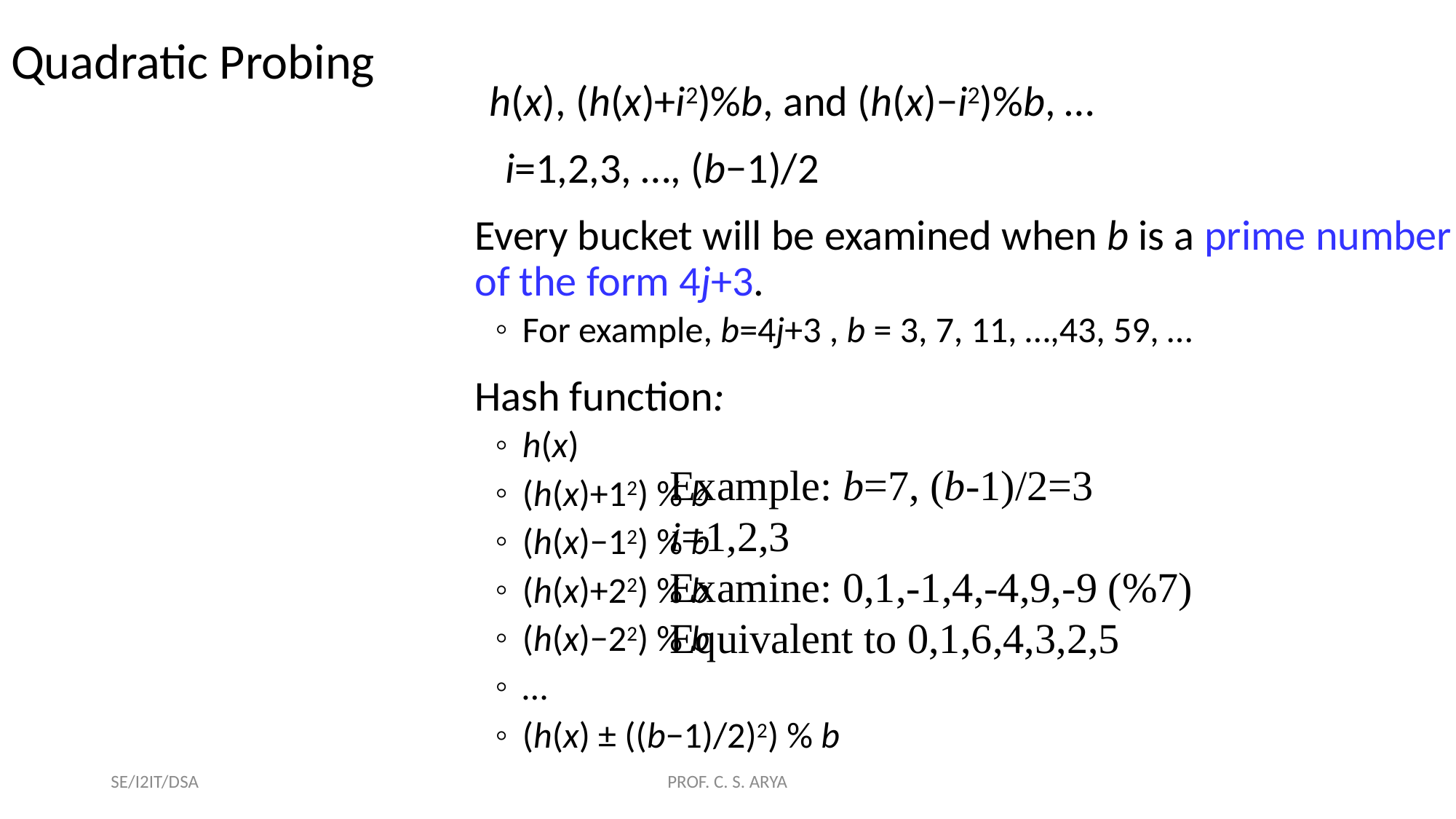

Quadratic Probing
h(x), (h(x)+i2)%b, and (h(x)−i2)%b, …
     i=1,2,3, …, (b−1)/2
Every bucket will be examined when b is a prime number of the form 4j+3.
For example, b=4j+3 , b = 3, 7, 11, …,43, 59, …
Hash function:
h(x)
(h(x)+12) % b
(h(x)−12) % b
(h(x)+22) % b
(h(x)−22) % b
…
(h(x) ± ((b−1)/2)2) % b
Example: b=7, (b-1)/2=3
i=1,2,3
Examine: 0,1,-1,4,-4,9,-9 (%7)
Equivalent to 0,1,6,4,3,2,5
SE/I2IT/DSA
PROF. C. S. ARYA